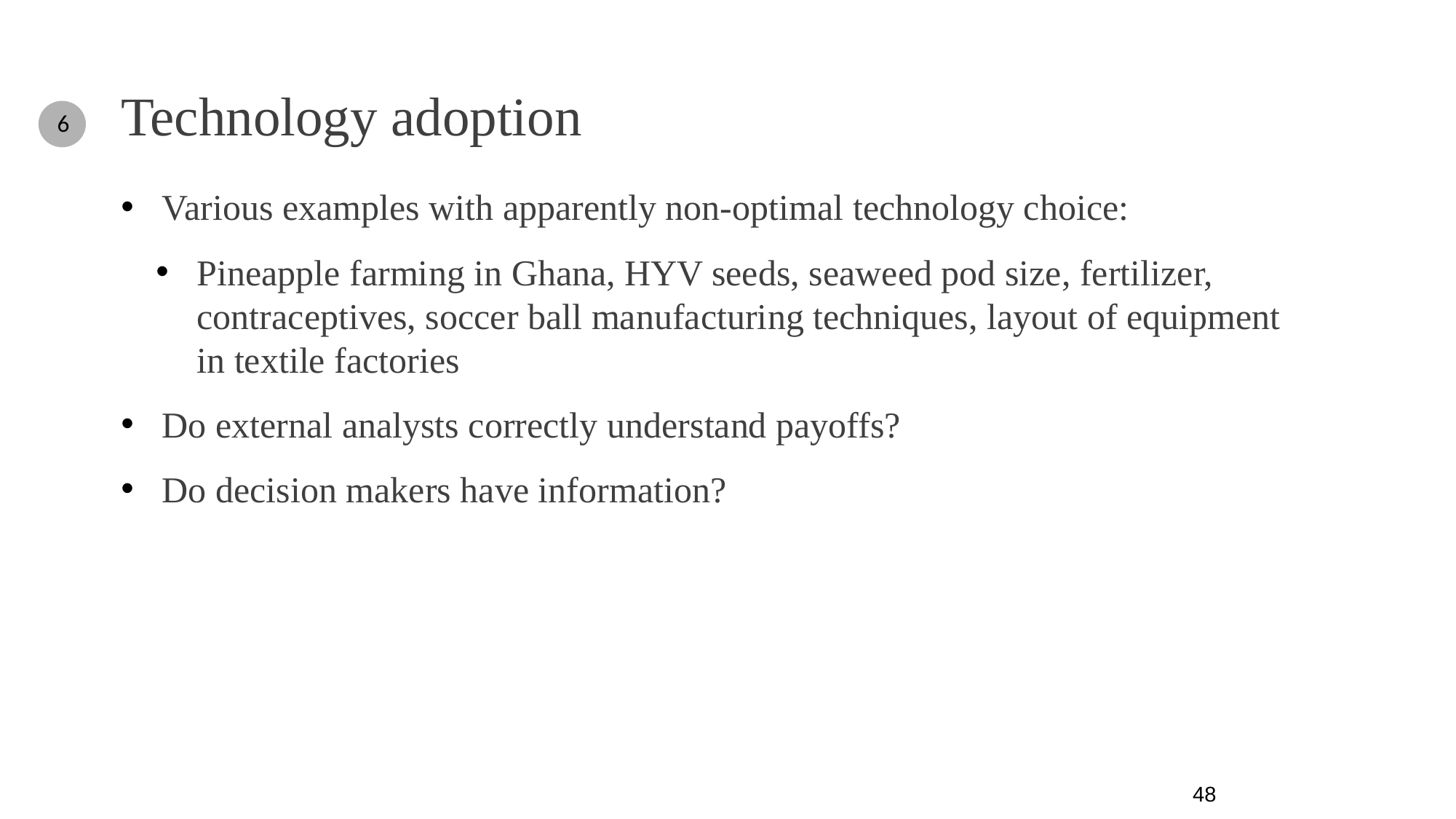

Technology adoption

6
Various examples with apparently non-optimal technology choice:
Pineapple farming in Ghana, HYV seeds, seaweed pod size, fertilizer, contraceptives, soccer ball manufacturing techniques, layout of equipment in textile factories
Do external analysts correctly understand payoffs?
Do decision makers have information?
48